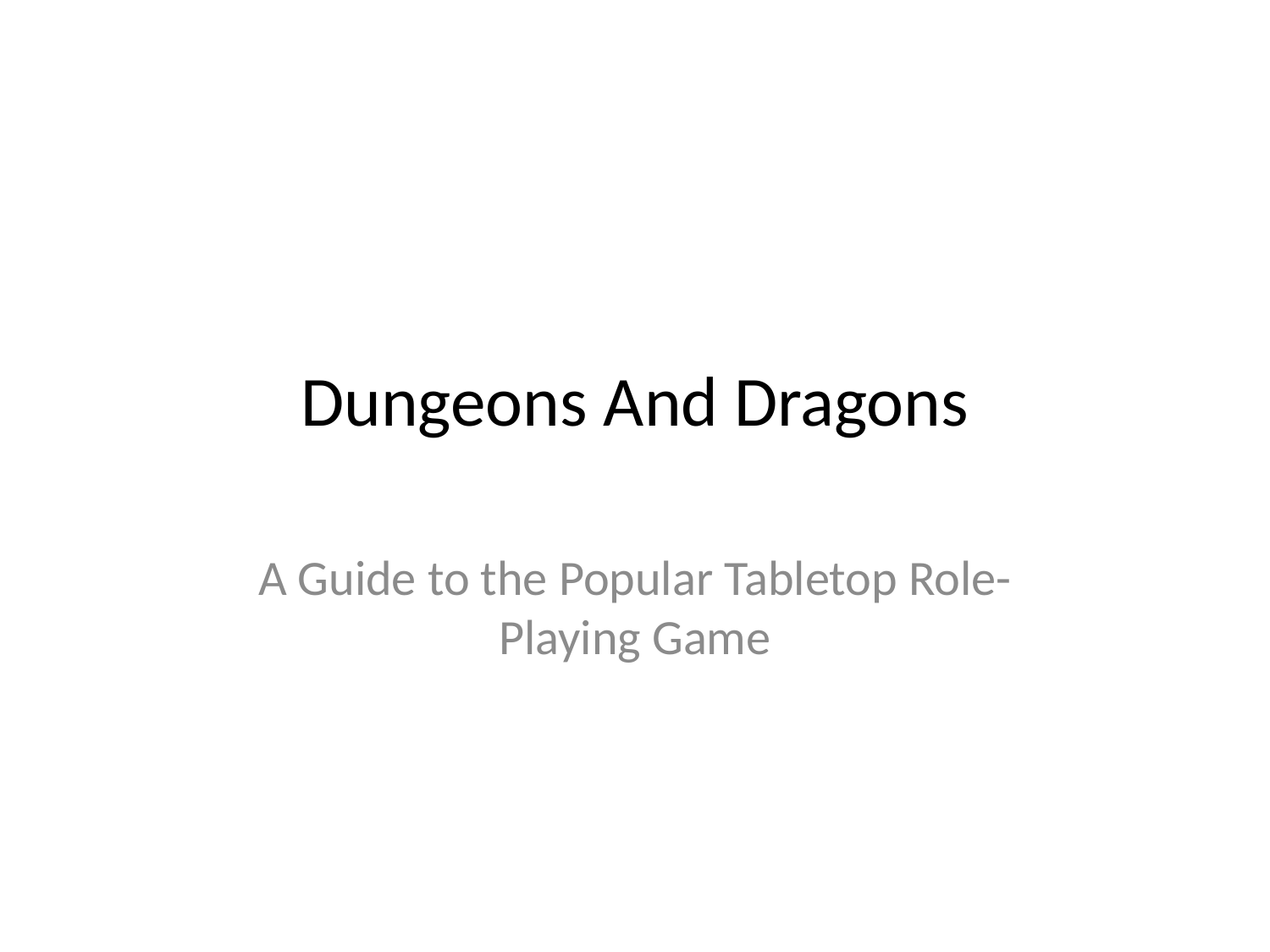

# Dungeons And Dragons
A Guide to the Popular Tabletop Role-Playing Game